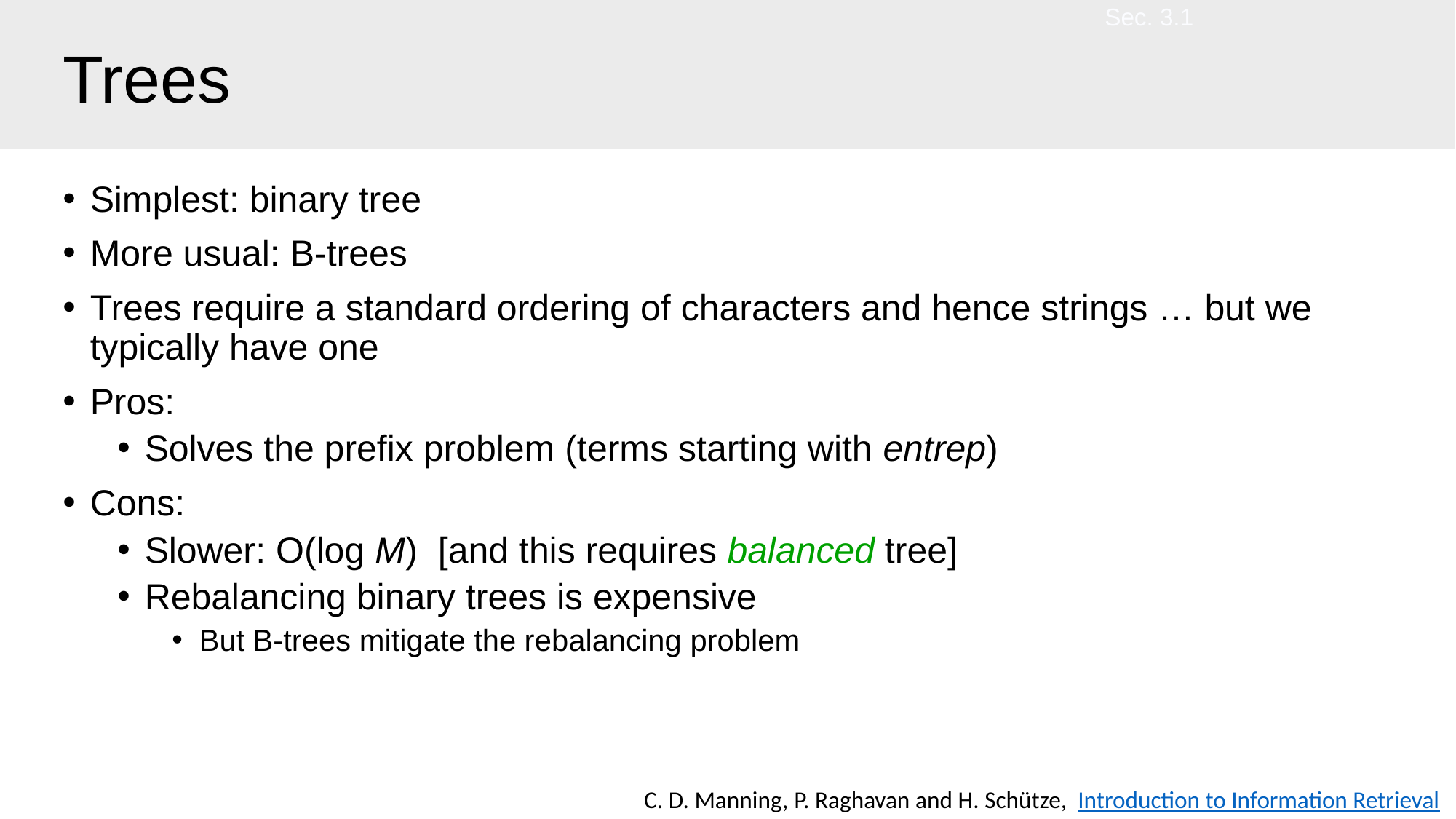

Sec. 3.1
# Trees
Simplest: binary tree
More usual: B-trees
Trees require a standard ordering of characters and hence strings … but we typically have one
Pros:
Solves the prefix problem (terms starting with entrep)
Cons:
Slower: O(log M)  [and this requires balanced tree]
Rebalancing binary trees is expensive
But B-trees mitigate the rebalancing problem
C. D. Manning, P. Raghavan and H. Schütze,  Introduction to Information Retrieval